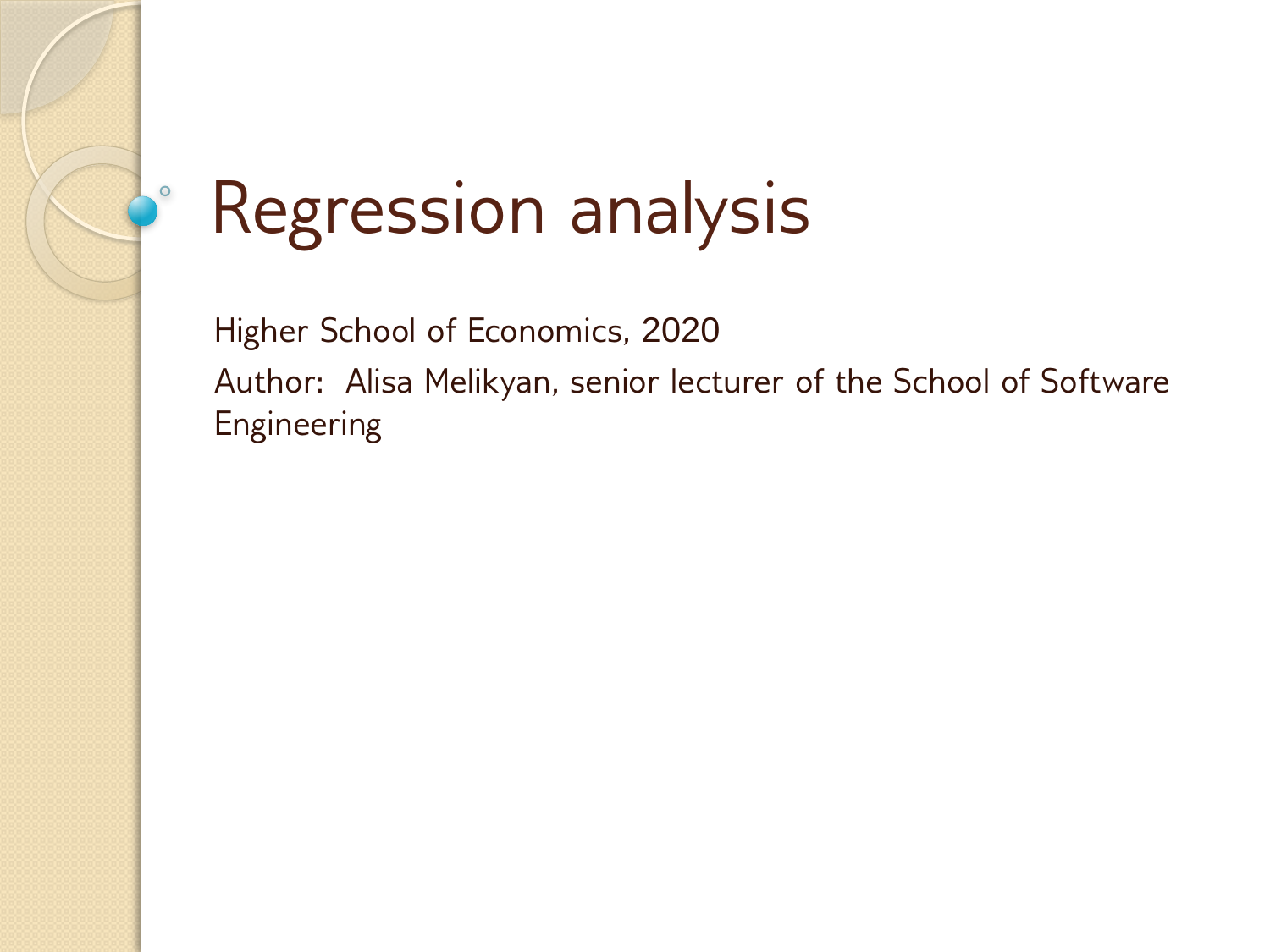

# Regression analysis

Higher School of Economics, 2020
Author:  Alisa Melikyan, senior lecturer of the School of Software Engineering